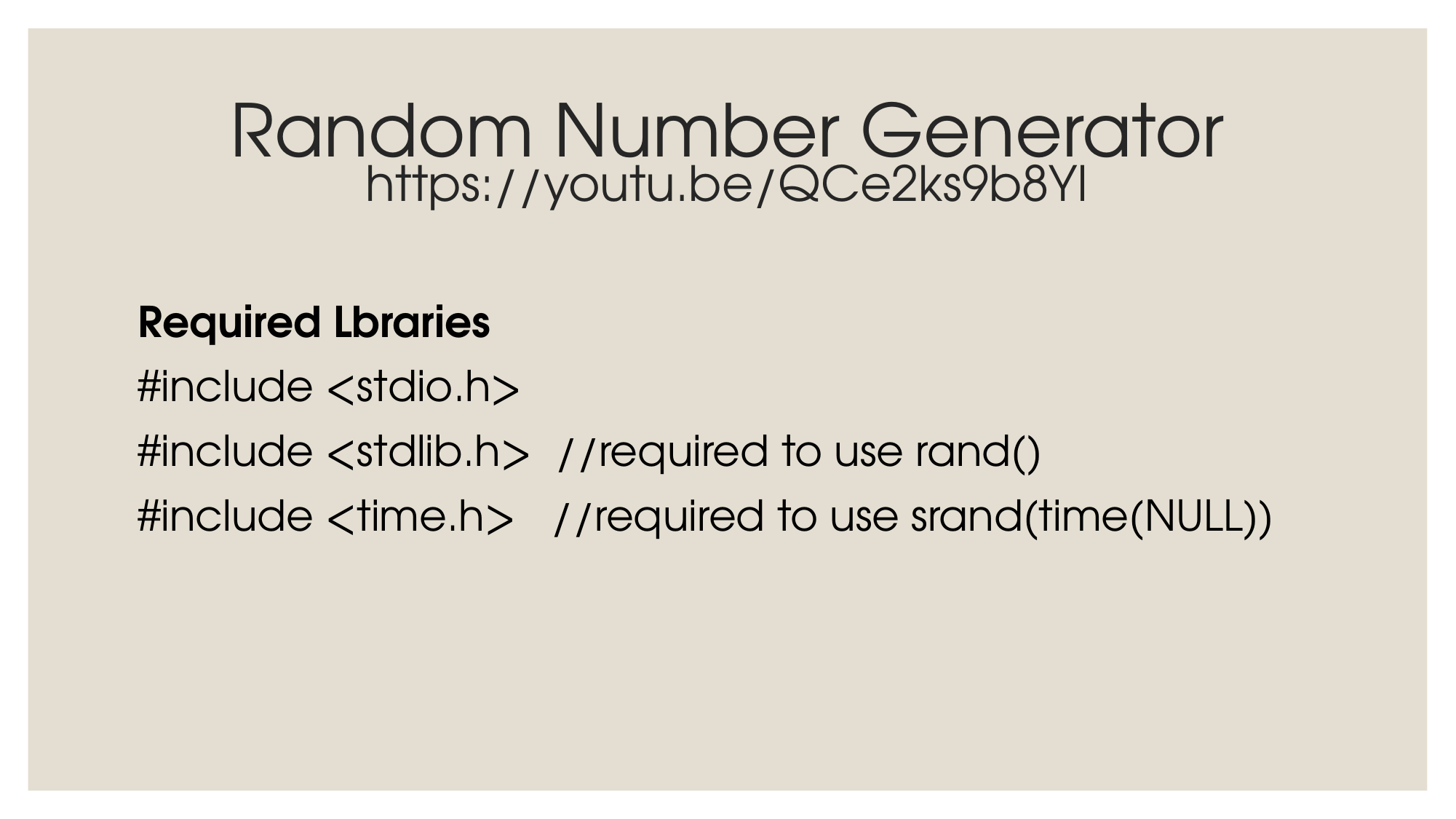

Random Number Generator
https://youtu.be/QCe2ks9b8YI
Required Lbraries
#include <stdio.h>
#include <stdlib.h>  //required to use rand()
#include <time.h>   //required to use srand(time(NULL))